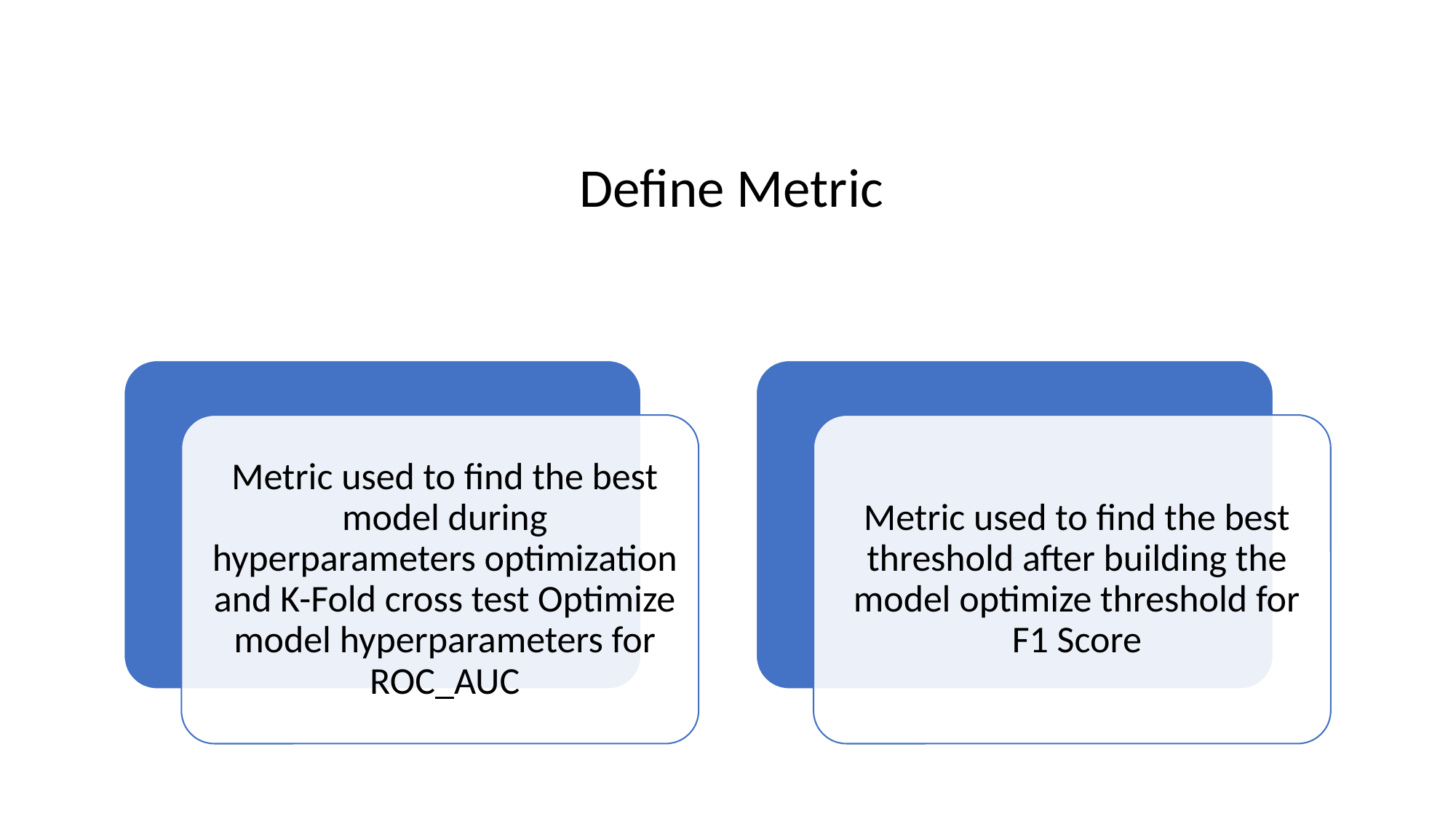

# Define Metric
Metric used to find the best model during hyperparameters optimization and K-Fold cross test Optimize model hyperparameters for ROC_AUC
Metric used to find the best threshold after building the model optimize threshold for F1 Score